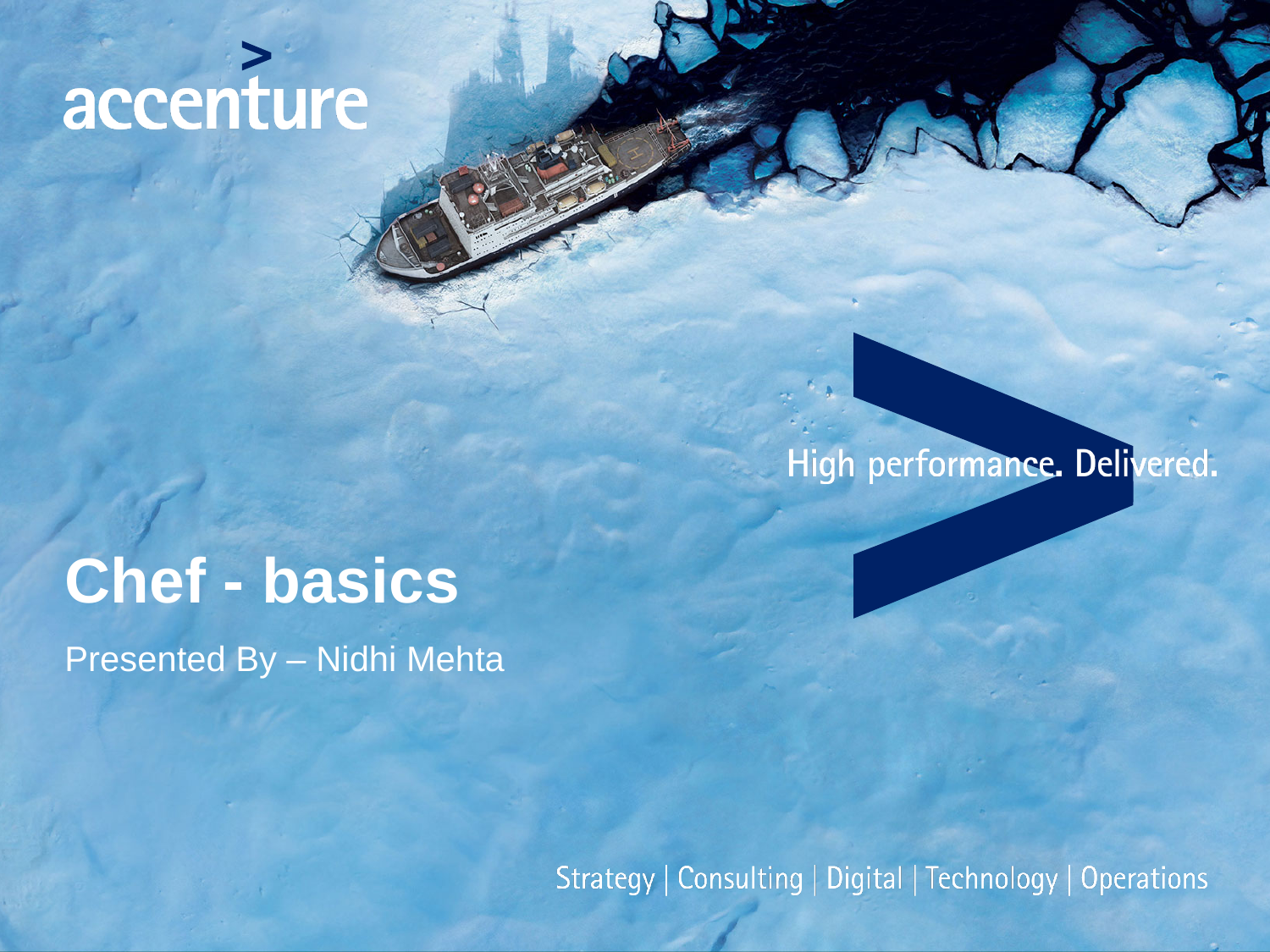

# Chef - basics
Presented By – Nidhi Mehta